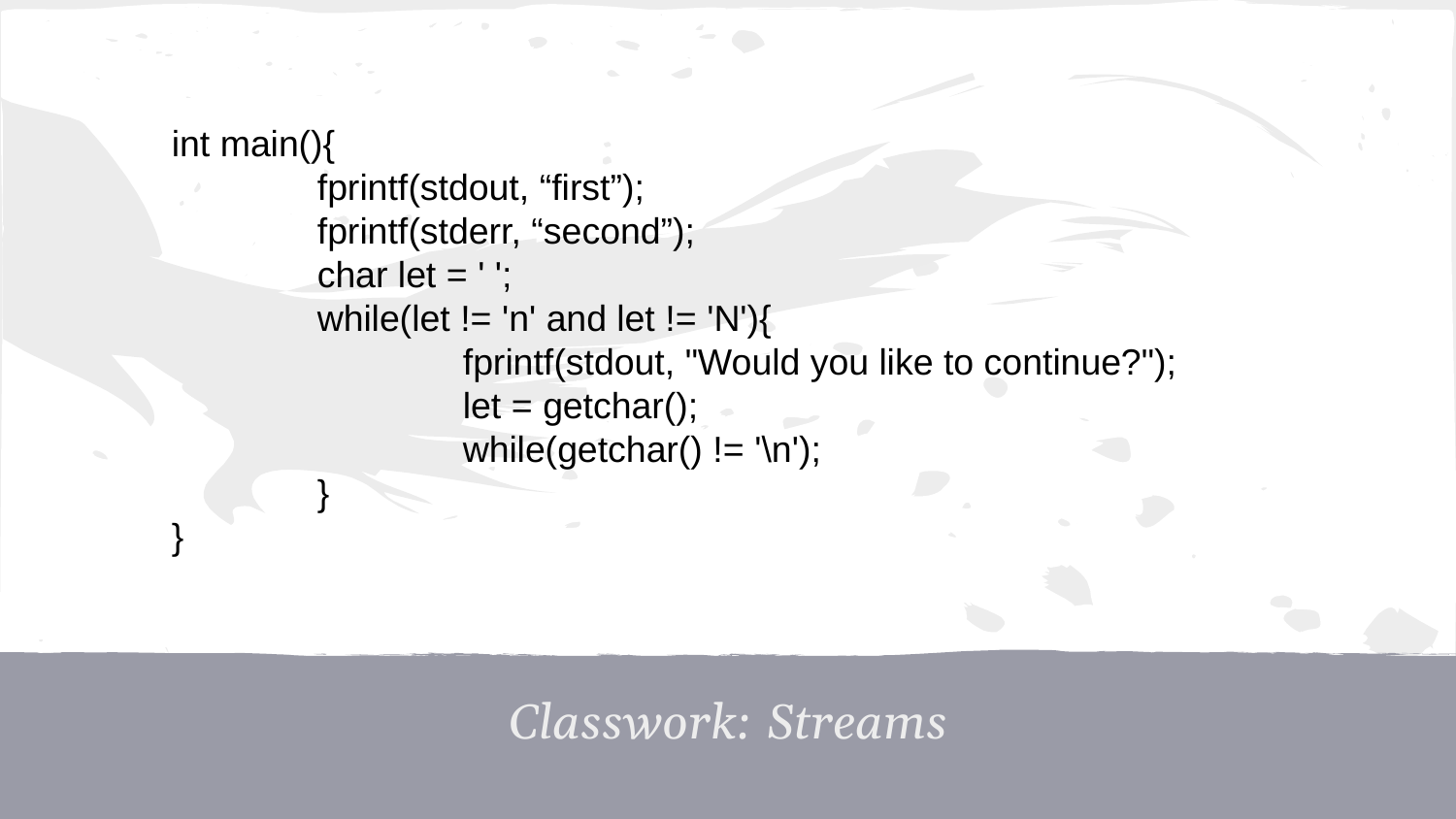

int main(){
	fprintf(stdout, “first”);
	fprintf(stderr, “second”);
	char let = ' ';
	while(let != 'n' and let != 'N'){
		fprintf(stdout, "Would you like to continue?");
		let = getchar();
		while(getchar() != '\n');
	}
}

Classwork: Streams